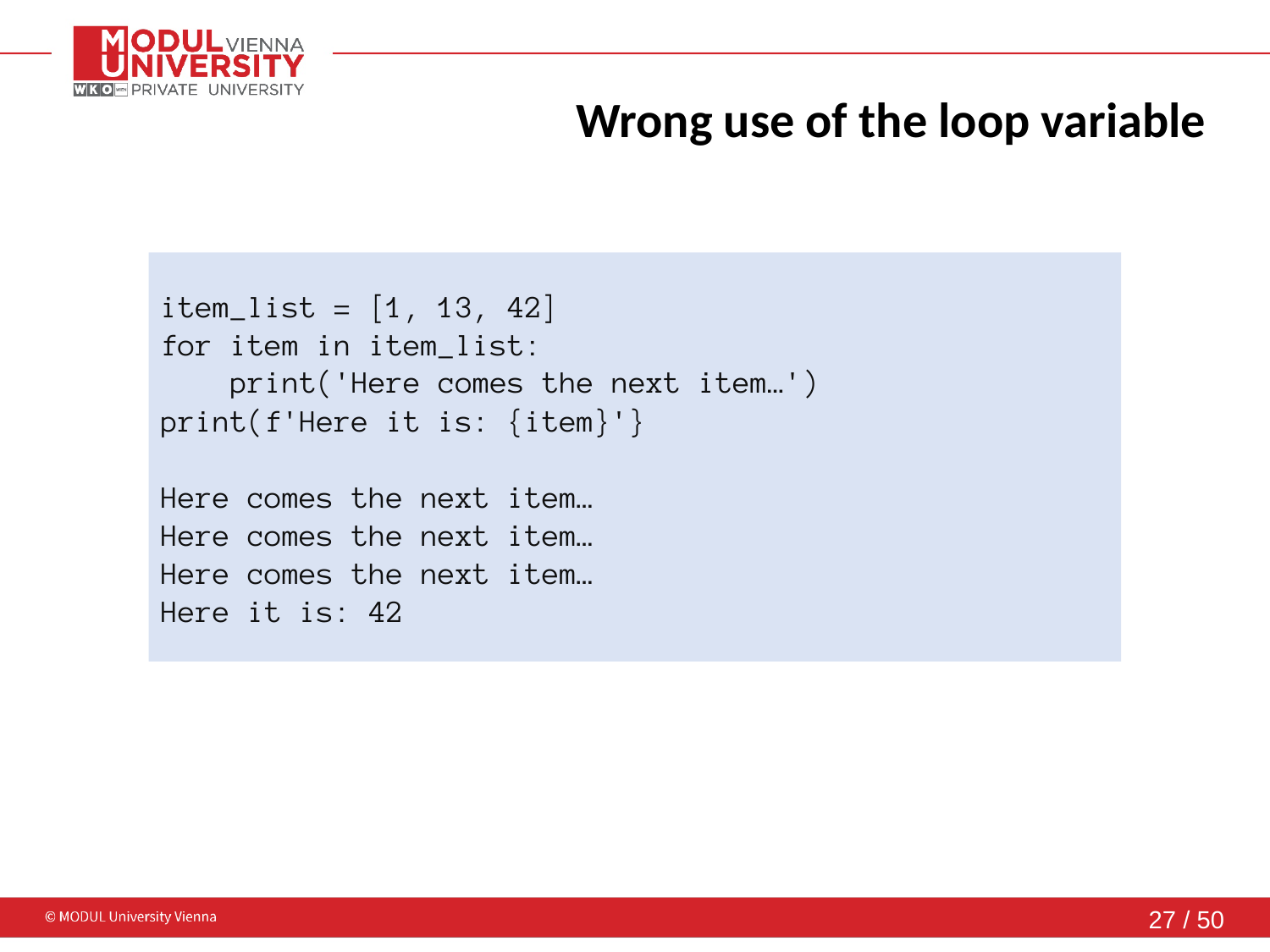

# Wrong use of the loop variable
item_list = [1, 13, 42]
for item in item_list:
    print('Here comes the next item…')
print(f'Here it is: {item}'}

Here comes the next item…
Here comes the next item…
Here comes the next item…
Here it is: 42